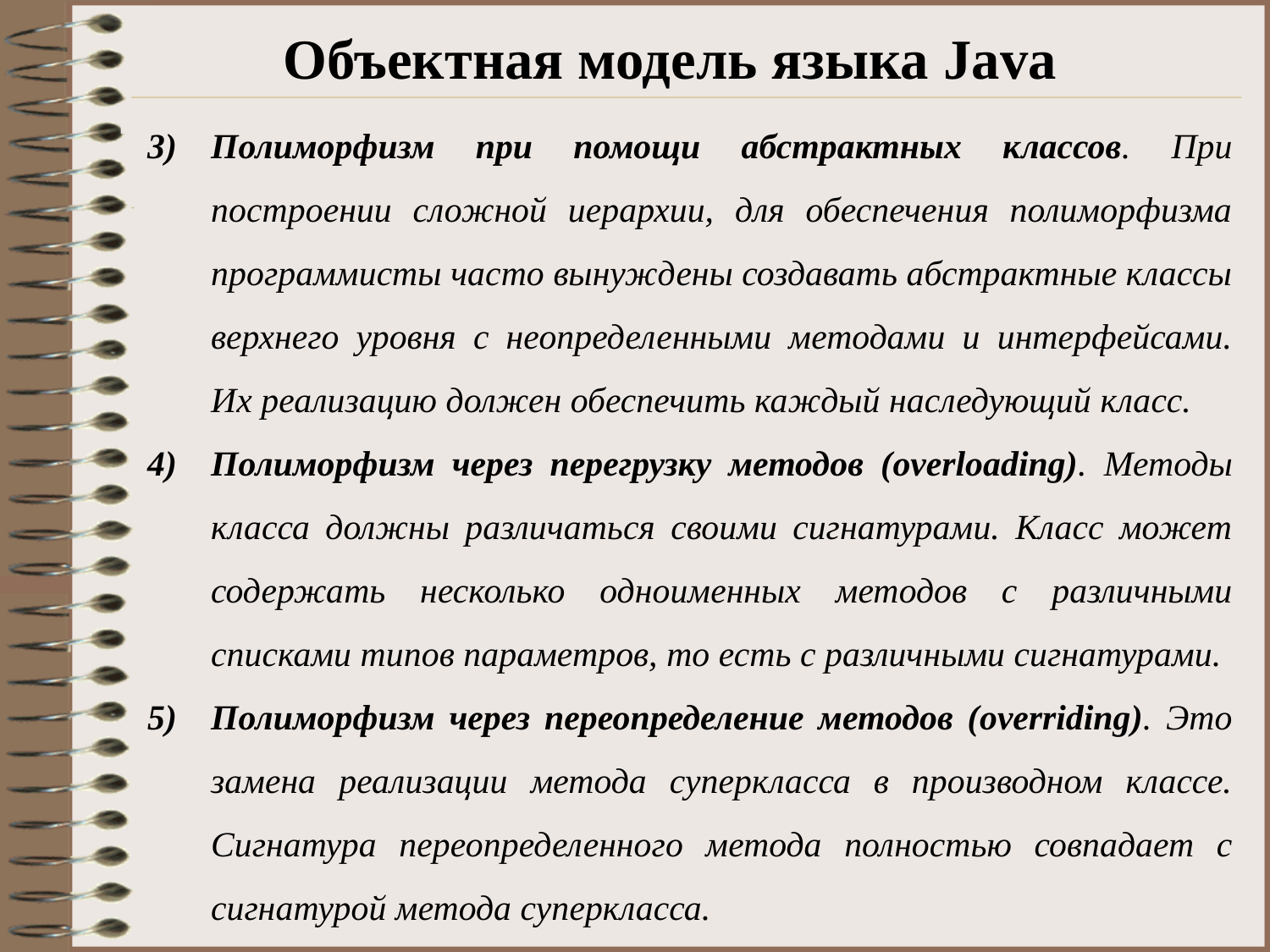

# Объектная модель языка Java
Полиморфизм при помощи абстрактных классов. При построении сложной иерархии, для обеспечения полиморфизма программисты часто вынуждены создавать абстрактные классы верхнего уровня с неопределенными методами и интерфейсами. Их реализацию должен обеспечить каждый наследующий класс.
Полиморфизм через перегрузку методов (overloading). Методы класса должны различаться своими сигнатурами. Класс может содержать несколько одноименных методов с различными списками типов параметров, то есть с различными сигнатурами.
Полиморфизм через переопределение методов (overriding). Это замена реализации метода суперкласса в производном классе. Сигнатура переопределенного метода полностью совпадает с сигнатурой метода суперкласса.